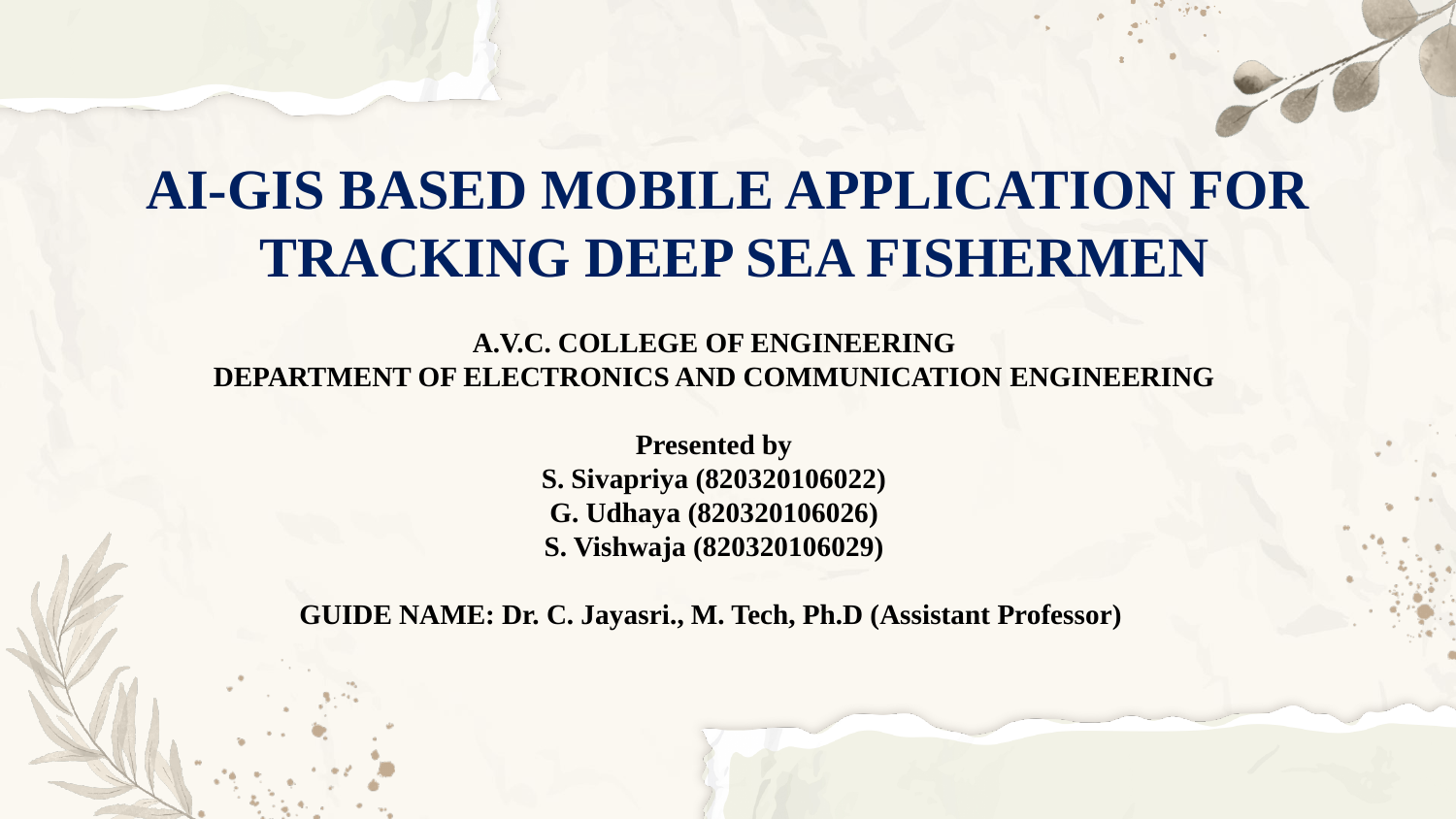

AI-GIS BASED MOBILE APPLICATION FOR
TRACKING DEEP SEA FISHERMEN
A.V.C. COLLEGE OF ENGINEERING
DEPARTMENT OF ELECTRONICS AND COMMUNICATION ENGINEERING

Presented by
S. Sivapriya (820320106022)
G. Udhaya (820320106026)
S. Vishwaja (820320106029)

GUIDE NAME: Dr. C. Jayasri., M. Tech, Ph.D (Assistant Professor)